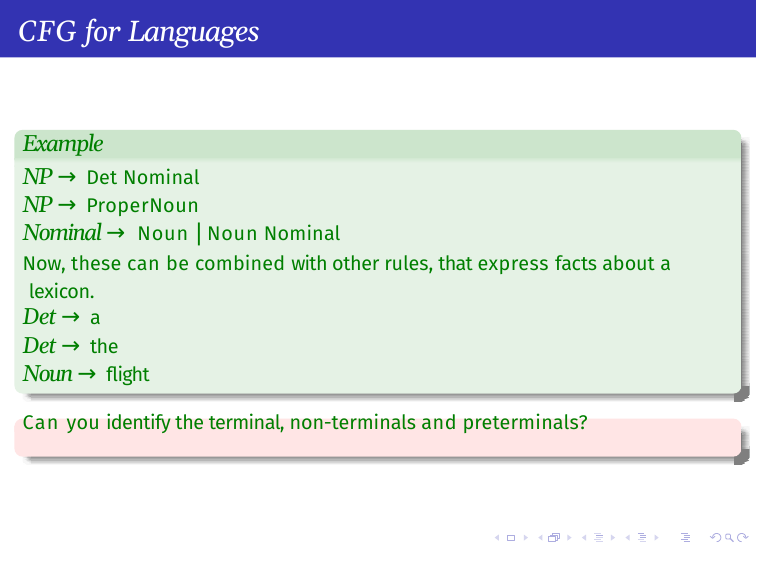

CFG for Languages
Example
NP → Det Nominal
NP → ProperNoun
Nominal → Noun | Noun Nominal
Now, these can be combined with other rules, that express facts about a  lexicon.
Det → a
Det → the
Noun → flight

Can you identify the terminal, non-terminals and preterminals?

Syntax
Week 5: Lecture 1
10 / 14